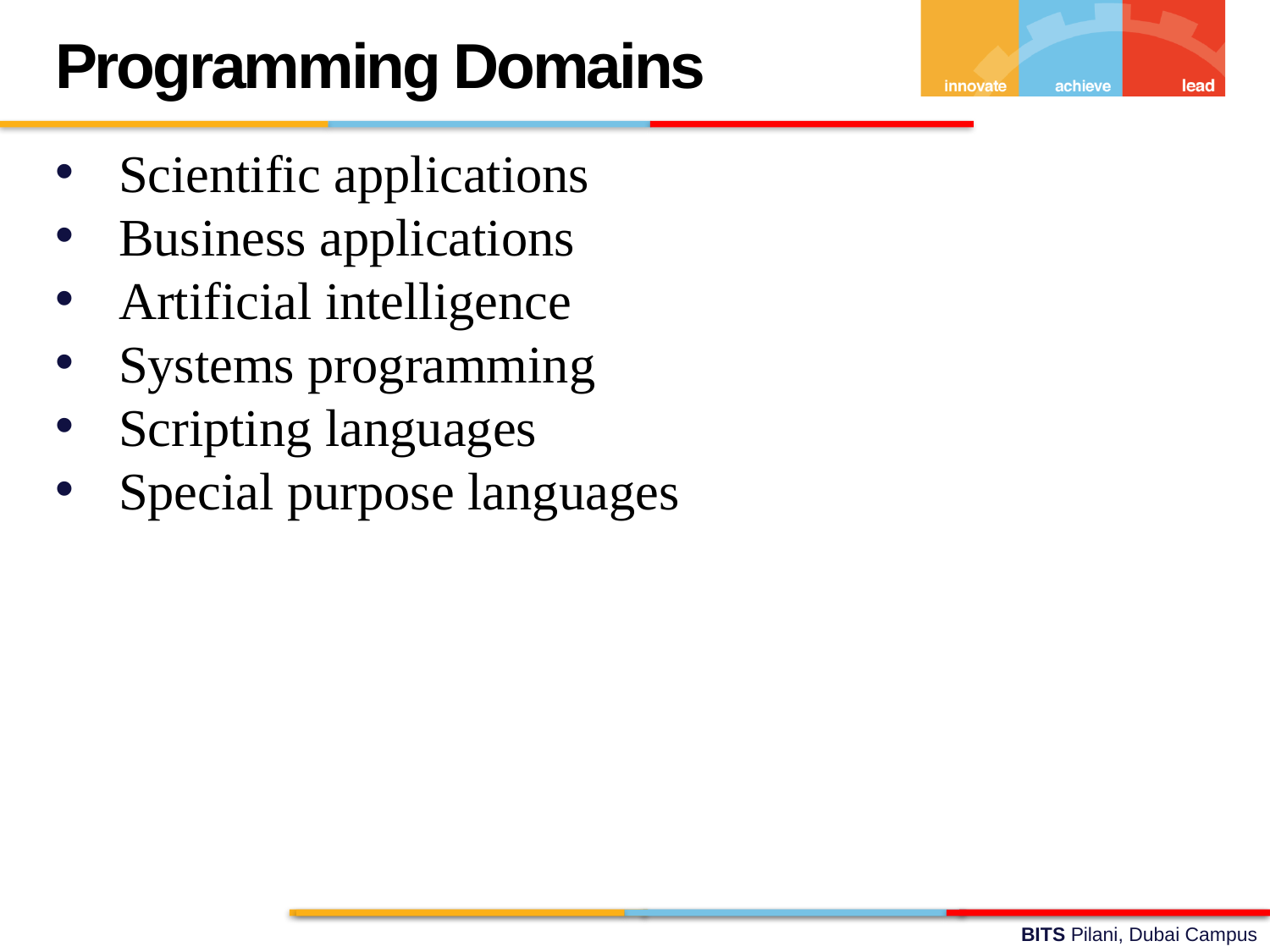

Programming Domains
Scientific applications
Business applications
Artificial intelligence
Systems programming
Scripting languages
Special purpose languages